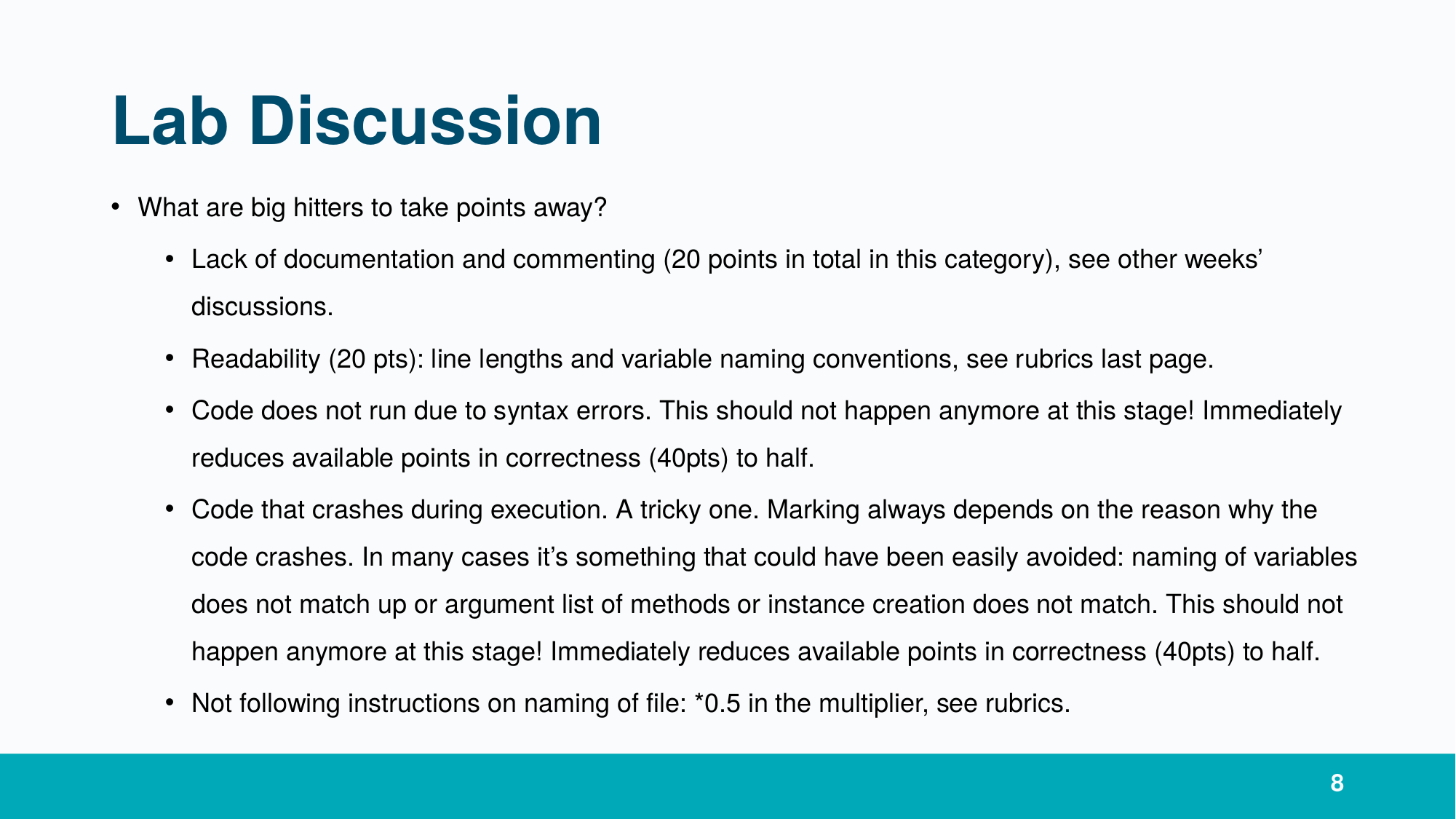

# Lab Discussion
What are big hitters to take points away?
Lack of documentation and commenting (20 points in total in this category), see other weeks’ discussions.
Readability (20 pts): line lengths and variable naming conventions, see rubrics last page.
Code does not run due to syntax errors. This should not happen anymore at this stage! Immediately reduces available points in correctness (40pts) to half.
Code that crashes during execution. A tricky one. Marking always depends on the reason why the code crashes. In many cases it’s something that could have been easily avoided: naming of variables does not match up or argument list of methods or instance creation does not match. This should not happen anymore at this stage! Immediately reduces available points in correctness (40pts) to half.
Not following instructions on naming of file: *0.5 in the multiplier, see rubrics.
8